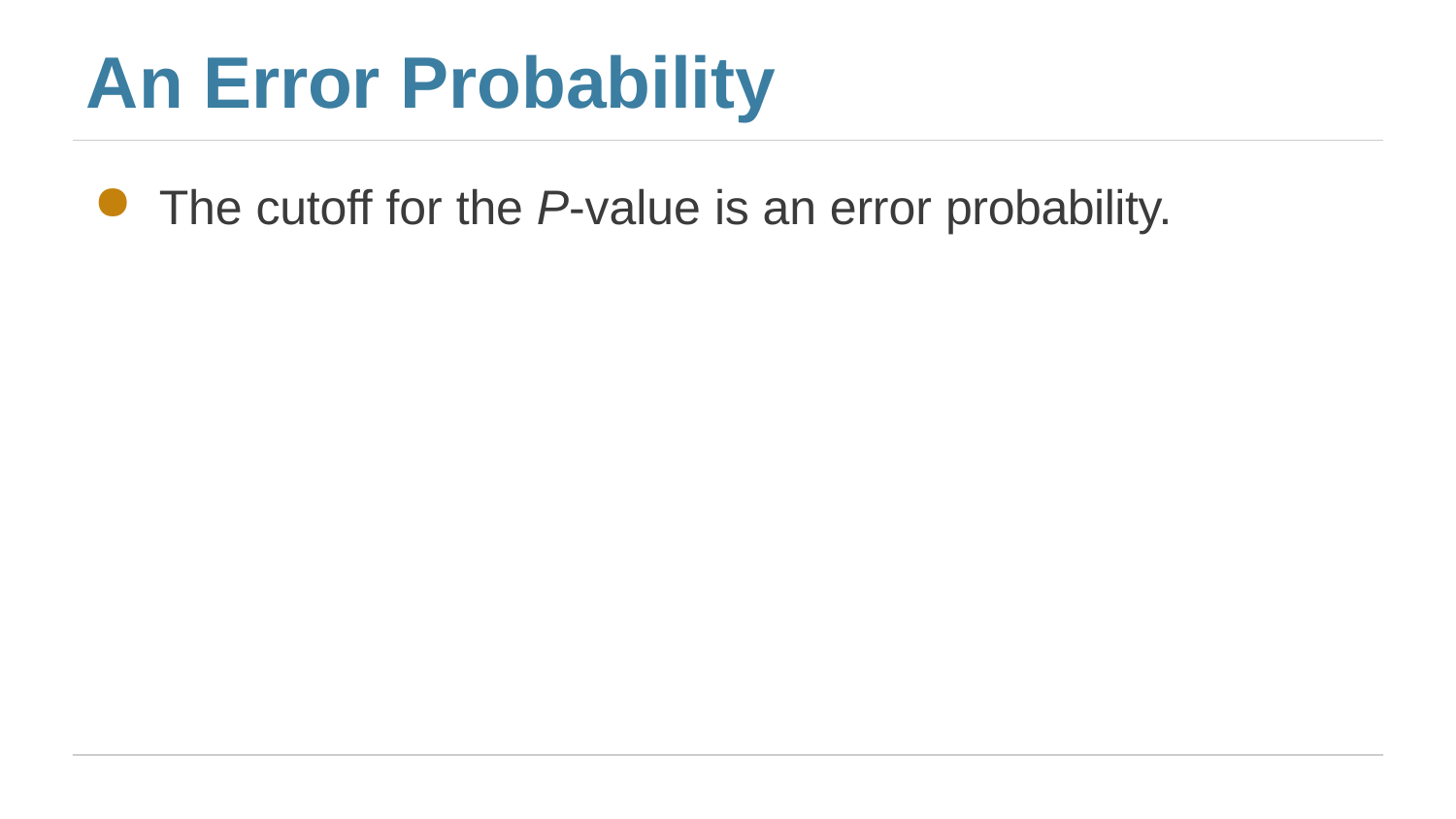

# An Error Probability
The cutoff for the P-value is an error probability.